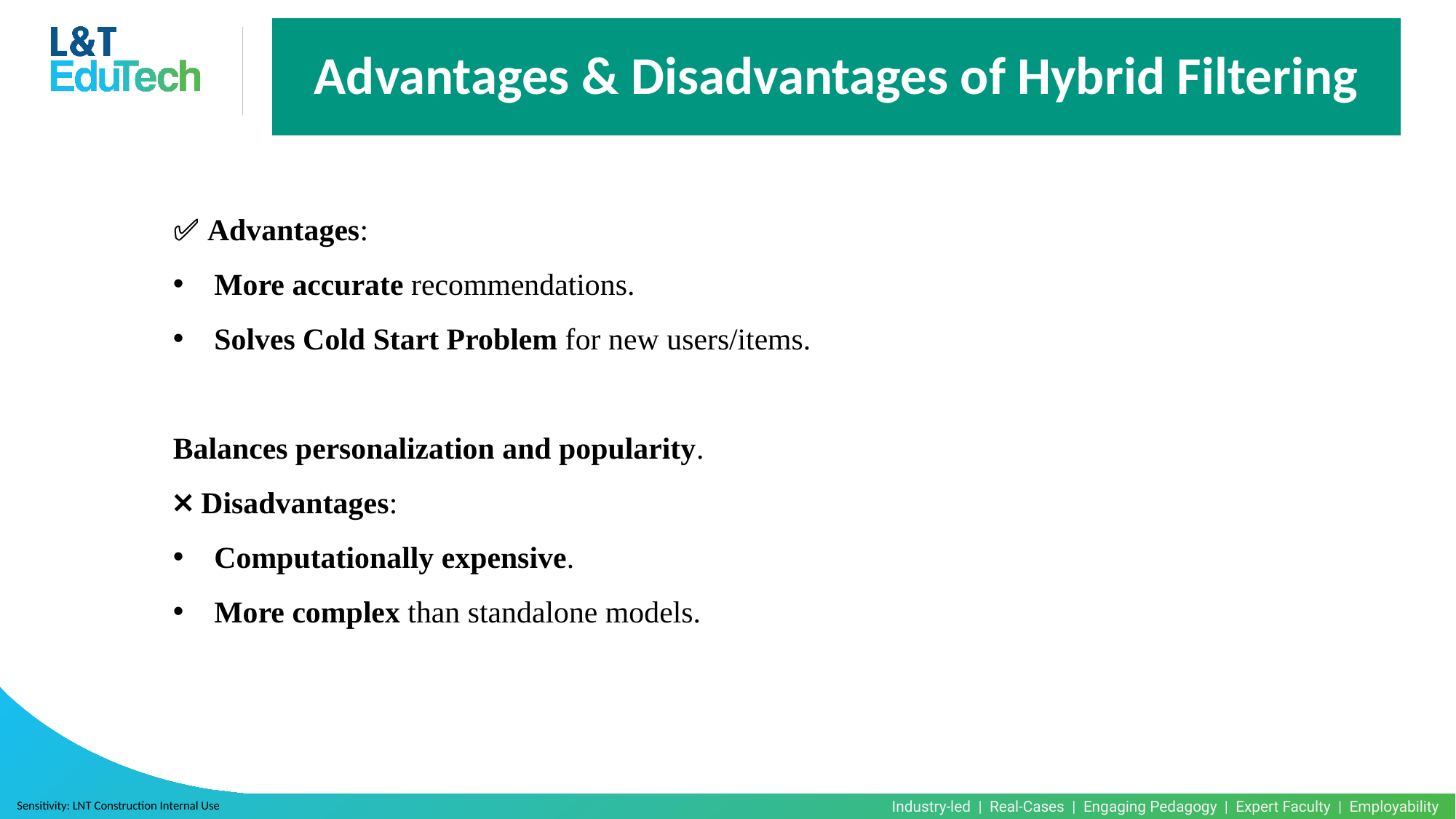

Advantages & Disadvantages of Hybrid Filtering
✅ Advantages:
More accurate recommendations.
Solves Cold Start Problem for new users/items.

Balances personalization and popularity.
❌ Disadvantages:
Computationally expensive.
More complex than standalone models.